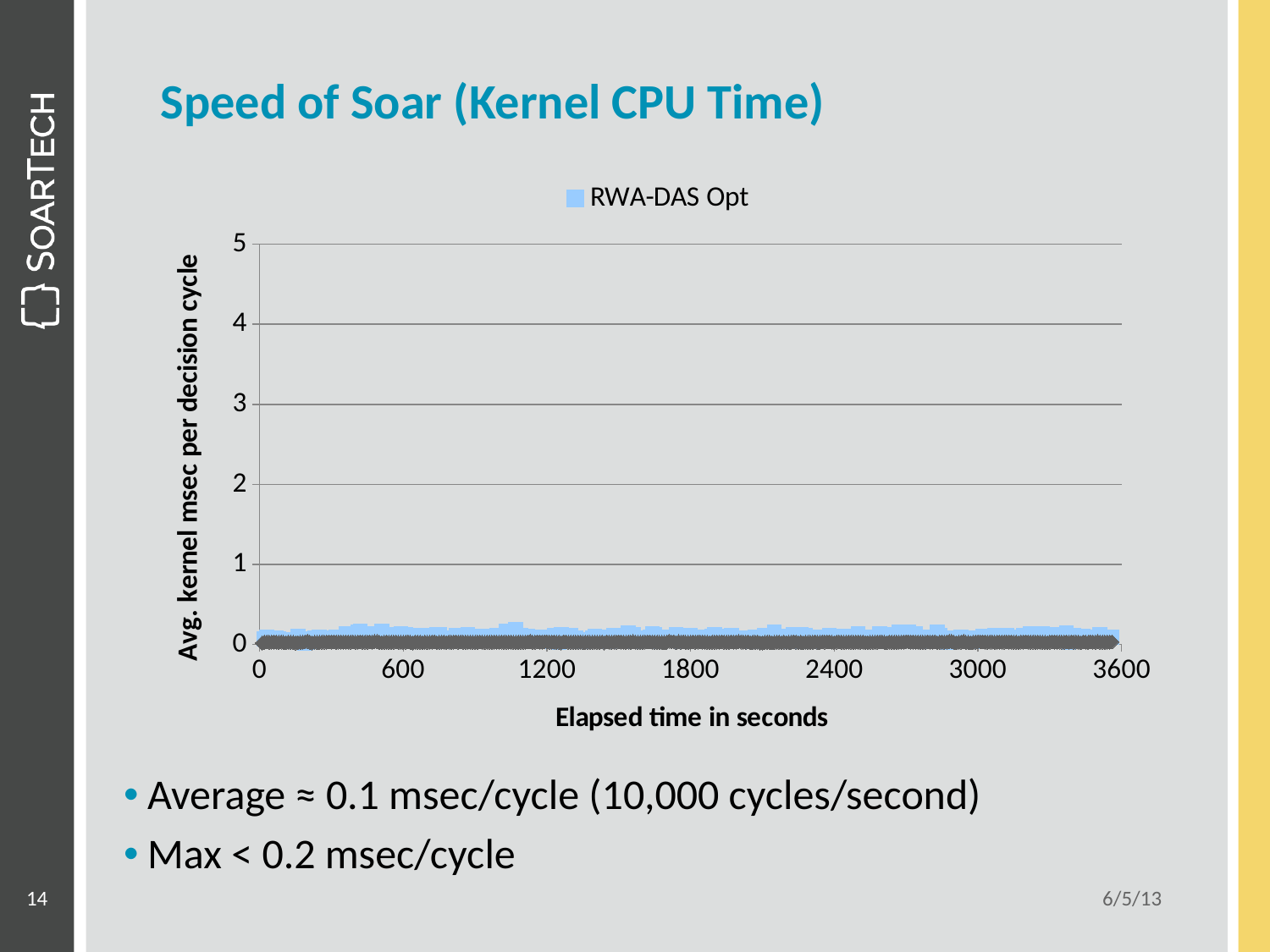

# Speed of Soar (Kernel CPU Time)

Average ≈ 0.1 msec/cycle (10,000 cycles/second)
Max < 0.2 msec/cycle

These real world agents (200 – 2000 rules) run at 600+ decision cycles/second wall clock time (including simulator and all data exchange)
For most domains we’ve encountered 10 - 20 cycles/second is sufficient
Experimental agents run at 300,000 cycles/second with 17 million rules

### Chart

| Category |  |  |
|---|---|---|
14
6/5/13